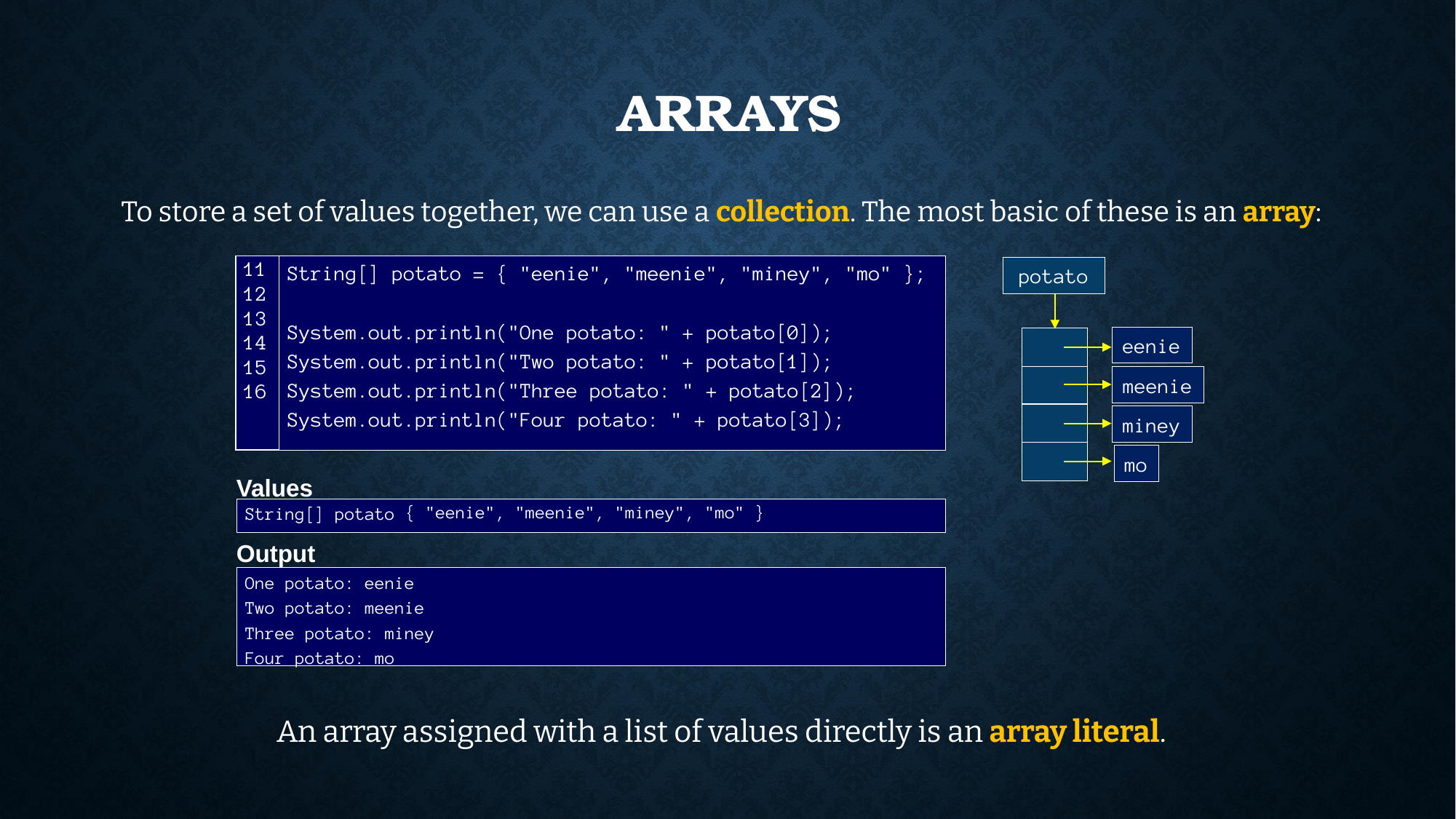

# Arrays
To store a set of values together, we can use a collection. The most basic of these is an array:
| 11 12 13 14 15 16 |
| --- |
String[] potato = { "eenie", "meenie", "miney", "mo" };

System.out.println("One potato: " + potato[0]);
System.out.println("Two potato: " + potato[1]);
System.out.println("Three potato: " + potato[2]);
System.out.println("Four potato: " + potato[3]);
potato
eenie

meenie

miney

mo
Values
{ "eenie", "meenie", "miney", "mo" }
String[] potato
Output
One potato: eenie
Two potato: meenie
Three potato: miney
Four potato: mo
An array assigned with a list of values directly is an array literal.